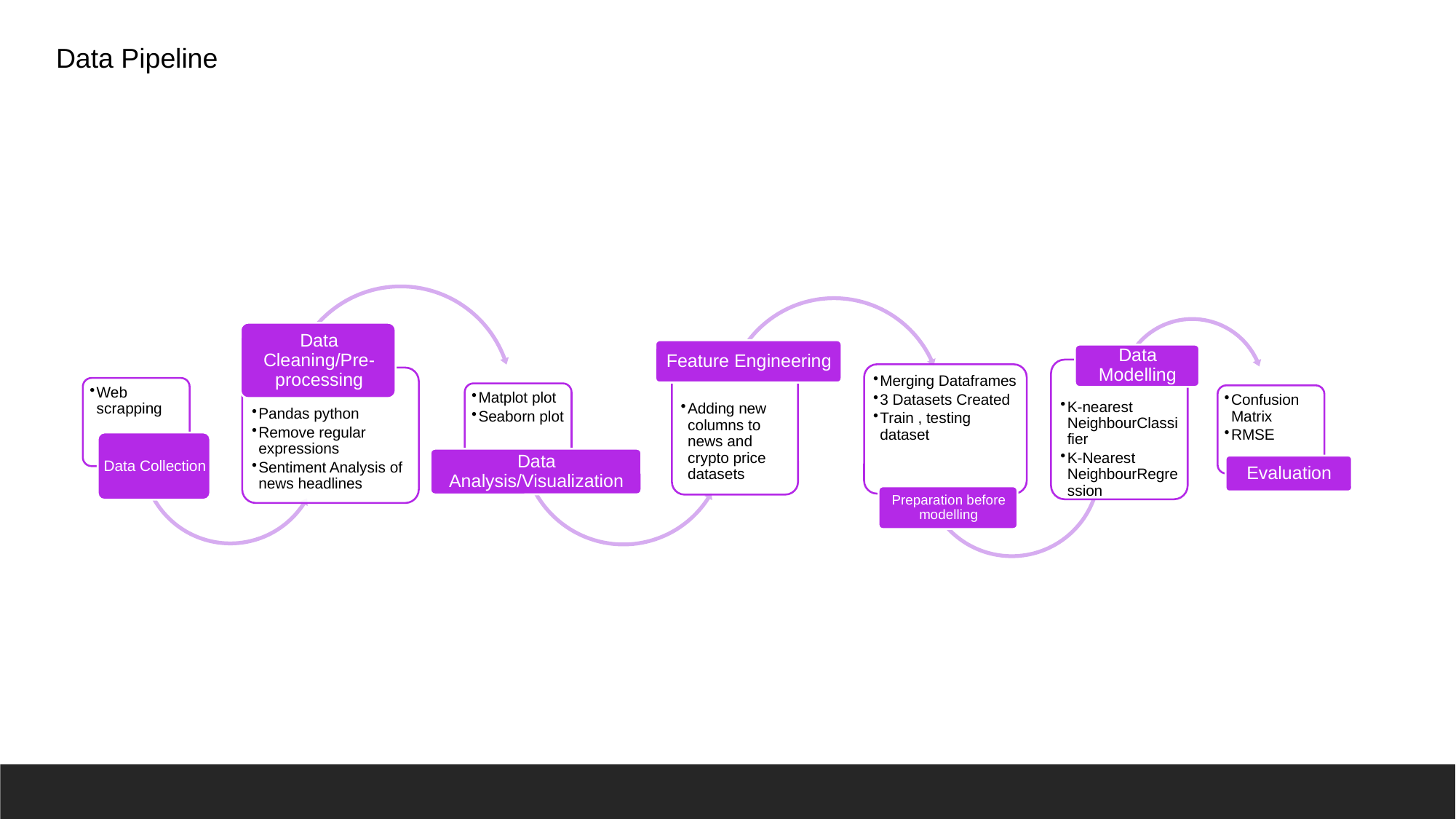

Data Pipeline
Web scrapping
Data Collection
Pandas python
Remove regular expressions
Sentiment Analysis of news headlines
Data Cleaning/Pre-processing
Matplot plot
Seaborn plot
Data Analysis/Visualization
Adding new columns to news and crypto price datasets
Feature Engineering
Merging Dataframes
3 Datasets Created
Train , testing dataset
Preparation before modelling
K-nearest NeighbourClassifier
K-Nearest NeighbourRegression
Data Modelling
Confusion Matrix
RMSE
Evaluation